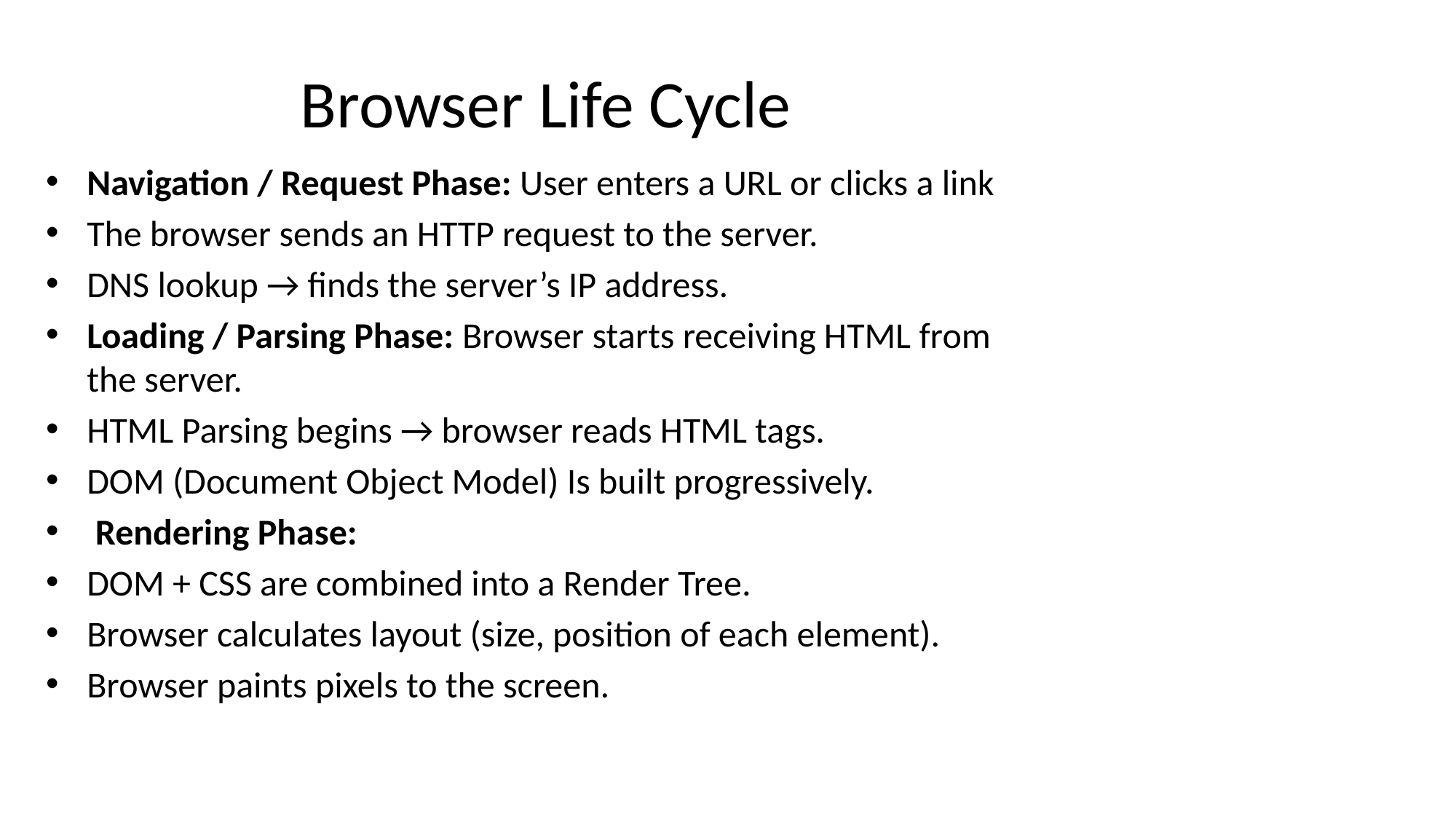

# Browser Life Cycle
Navigation / Request Phase: User enters a URL or clicks a link
The browser sends an HTTP request to the server.
DNS lookup → finds the server’s IP address.
Loading / Parsing Phase: Browser starts receiving HTML from the server.
HTML Parsing begins → browser reads HTML tags.
DOM (Document Object Model) Is built progressively.
 Rendering Phase:
DOM + CSS are combined into a Render Tree.
Browser calculates layout (size, position of each element).
Browser paints pixels to the screen.